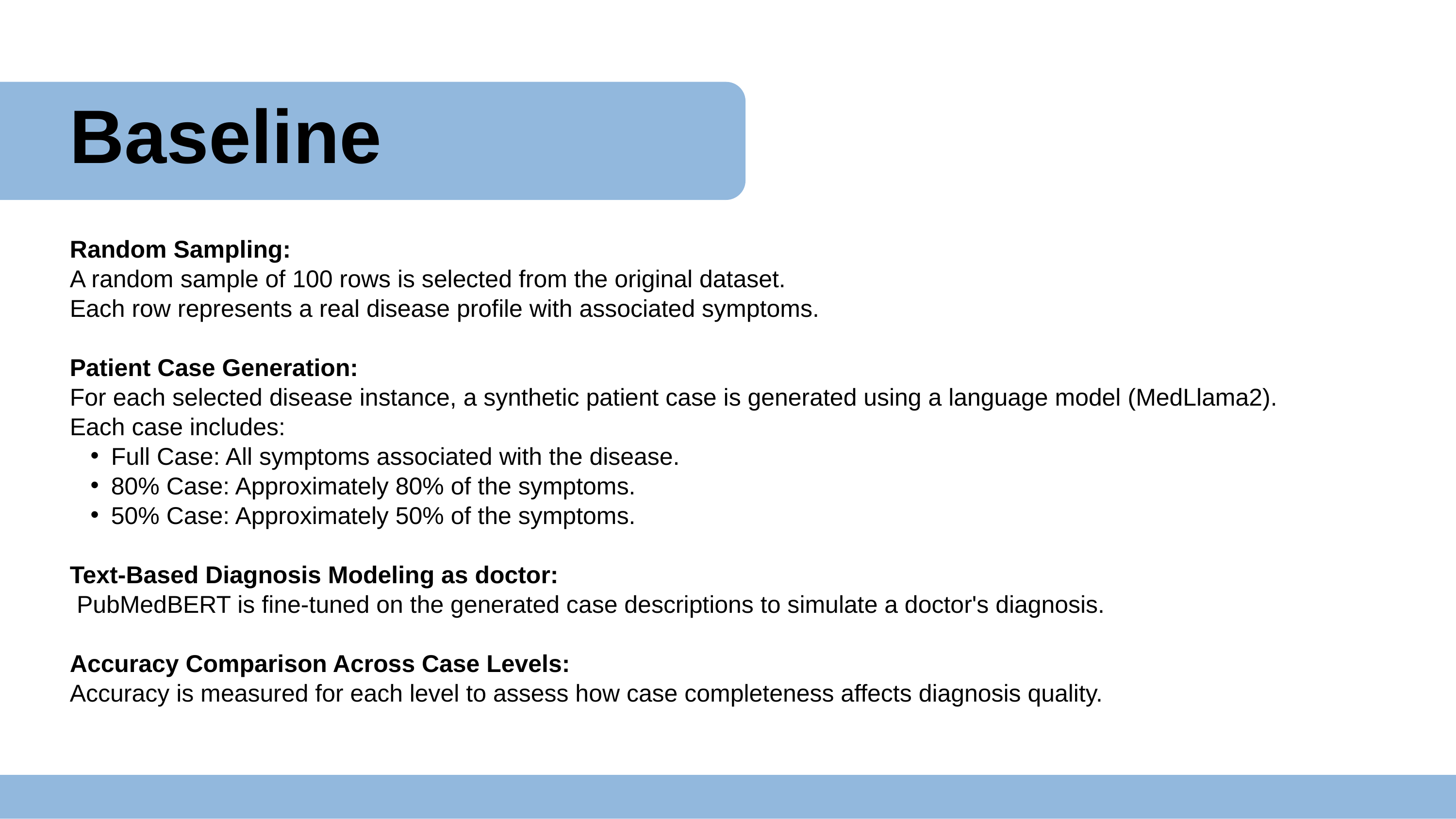

Baseline
Random Sampling:
A random sample of 100 rows is selected from the original dataset.
Each row represents a real disease profile with associated symptoms.

Patient Case Generation:
For each selected disease instance, a synthetic patient case is generated using a language model (MedLlama2).
Each case includes:
Full Case: All symptoms associated with the disease.
80% Case: Approximately 80% of the symptoms.
50% Case: Approximately 50% of the symptoms.

Text-Based Diagnosis Modeling as doctor:
 PubMedBERT is fine-tuned on the generated case descriptions to simulate a doctor's diagnosis.

Accuracy Comparison Across Case Levels:
Accuracy is measured for each level to assess how case completeness affects diagnosis quality.